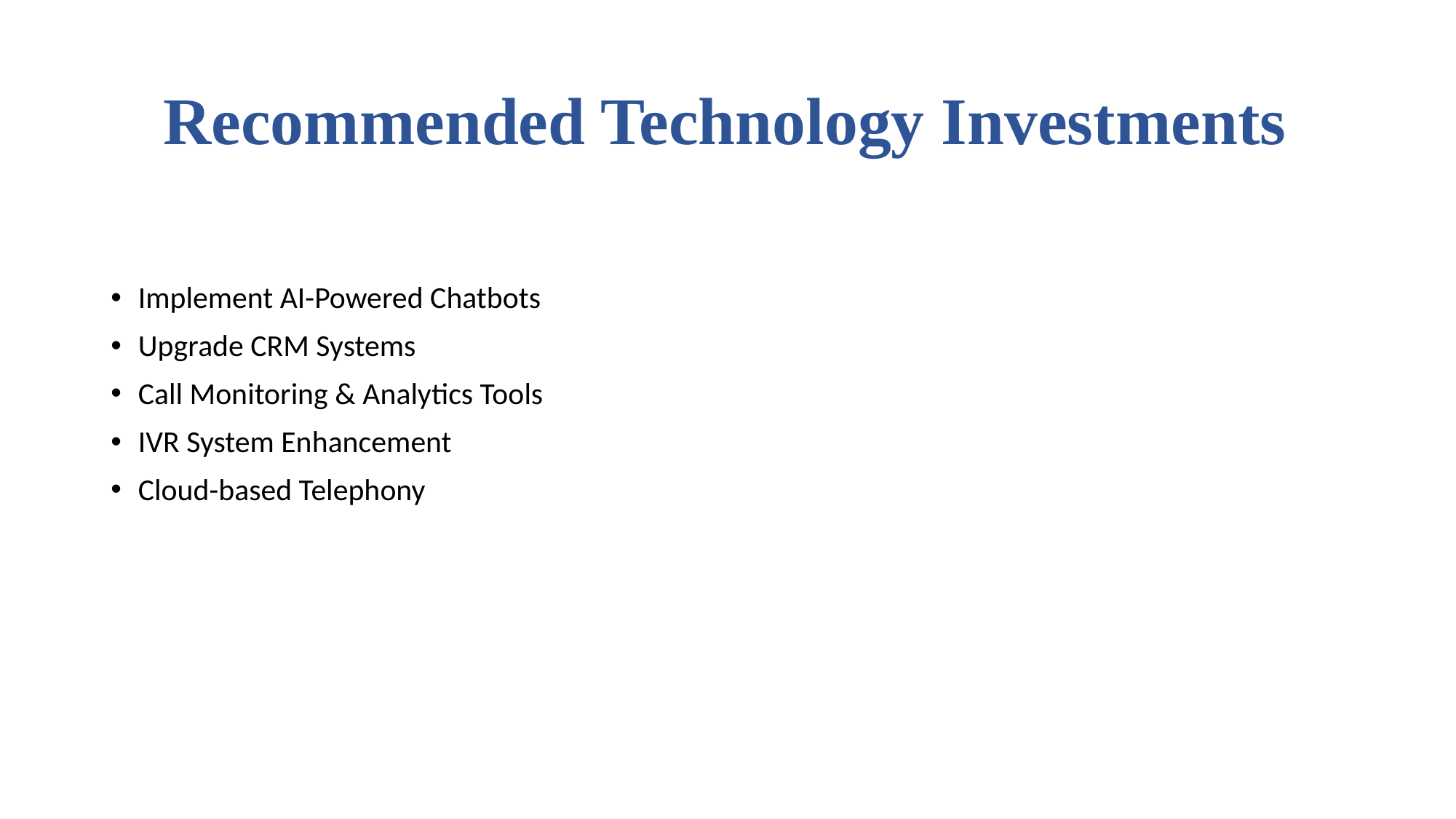

# Recommended Technology Investments

Implement AI-Powered Chatbots
Upgrade CRM Systems
Call Monitoring & Analytics Tools
IVR System Enhancement
Cloud-based Telephony